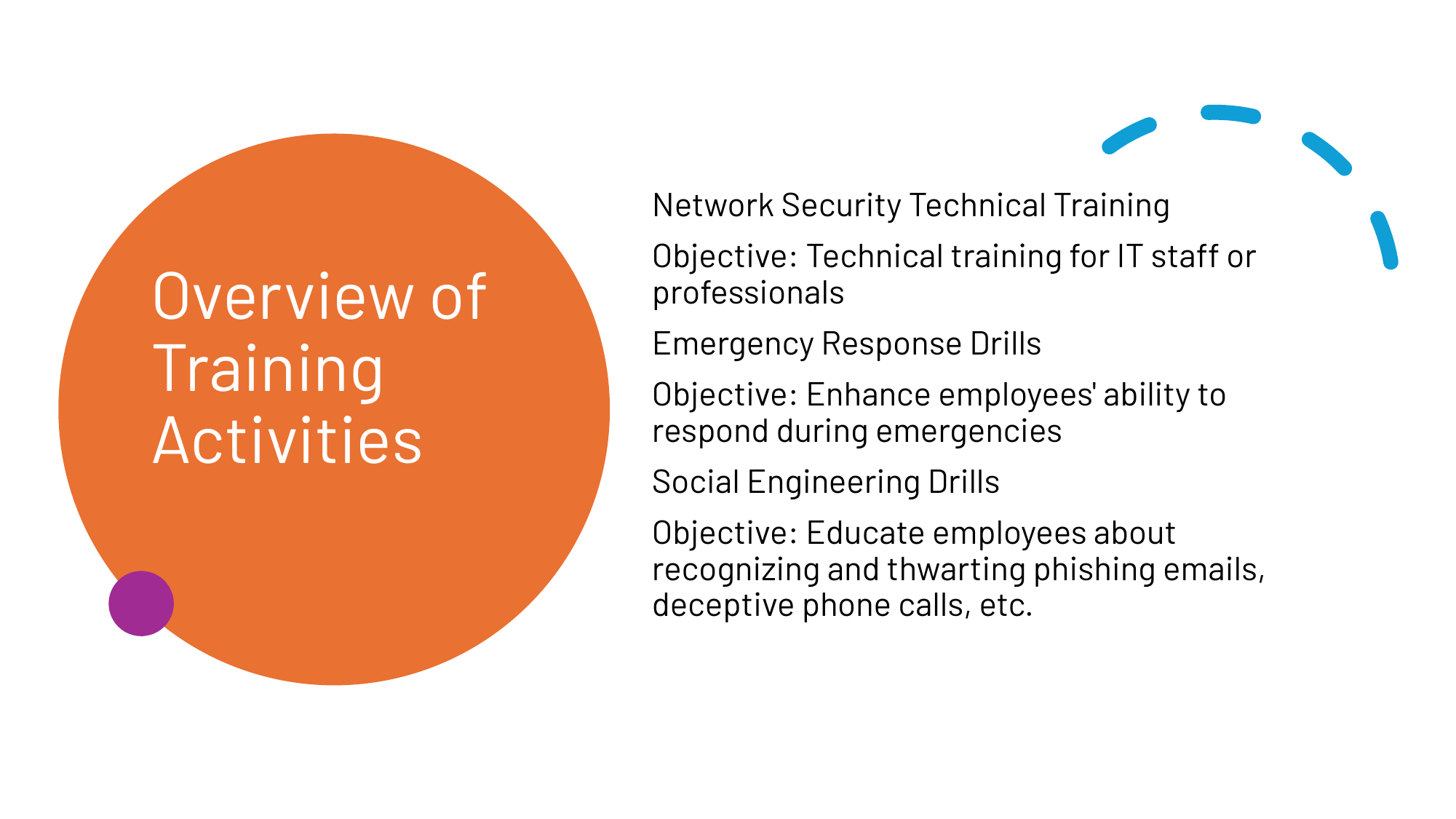

# Overview of Training Activities
Network Security Technical Training
Objective: Technical training for IT staff or professionals
Emergency Response Drills
Objective: Enhance employees' ability to respond during emergencies
Social Engineering Drills
Objective: Educate employees about recognizing and thwarting phishing emails, deceptive phone calls, etc.